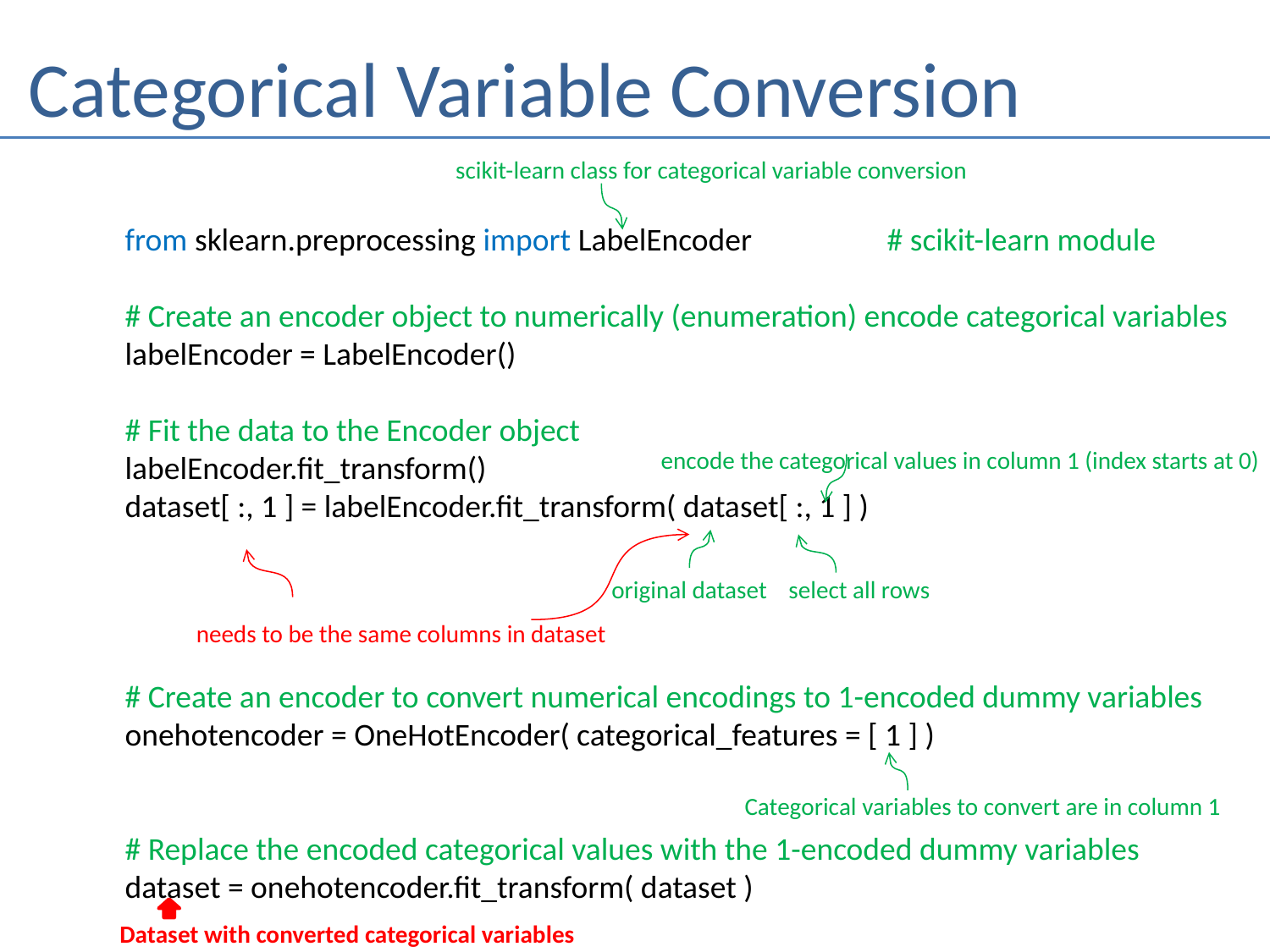

# Categorical Variable Conversion
scikit-learn class for categorical variable conversion
from sklearn.preprocessing import LabelEncoder		# scikit-learn module

# Create an encoder object to numerically (enumeration) encode categorical variables labelEncoder = LabelEncoder()
# Fit the data to the Encoder object
labelEncoder.fit_transform()
dataset[ :, 1 ] = labelEncoder.fit_transform( dataset[ :, 1 ] )

# Create an encoder to convert numerical encodings to 1-encoded dummy variables
onehotencoder = OneHotEncoder( categorical_features = [ 1 ] )

# Replace the encoded categorical values with the 1-encoded dummy variables
dataset = onehotencoder.fit_transform( dataset )
encode the categorical values in column 1 (index starts at 0)
original dataset
select all rows
needs to be the same columns in dataset
Categorical variables to convert are in column 1

Dataset with converted categorical variables